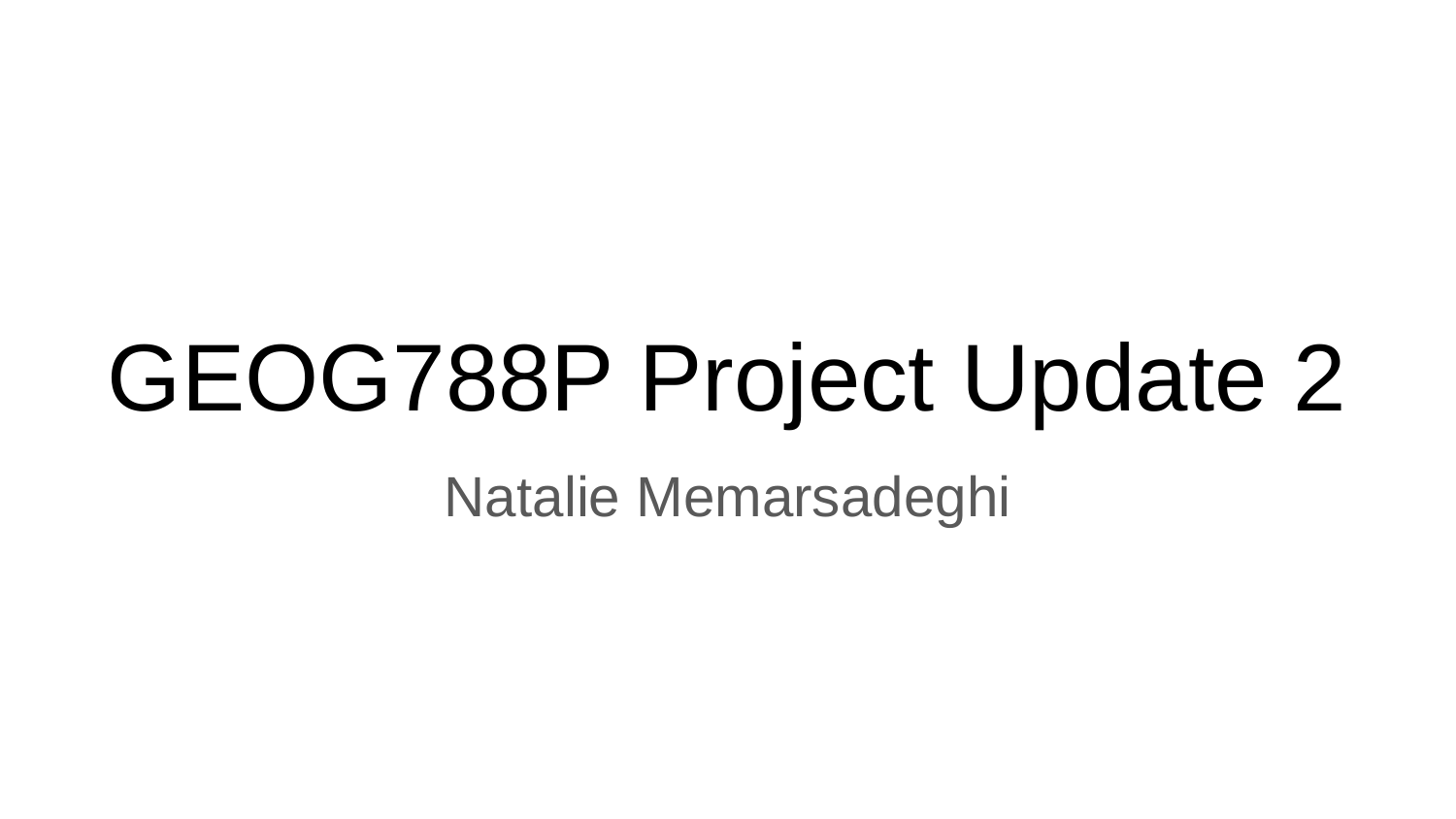

# GEOG788P Project Update 2
Natalie Memarsadeghi